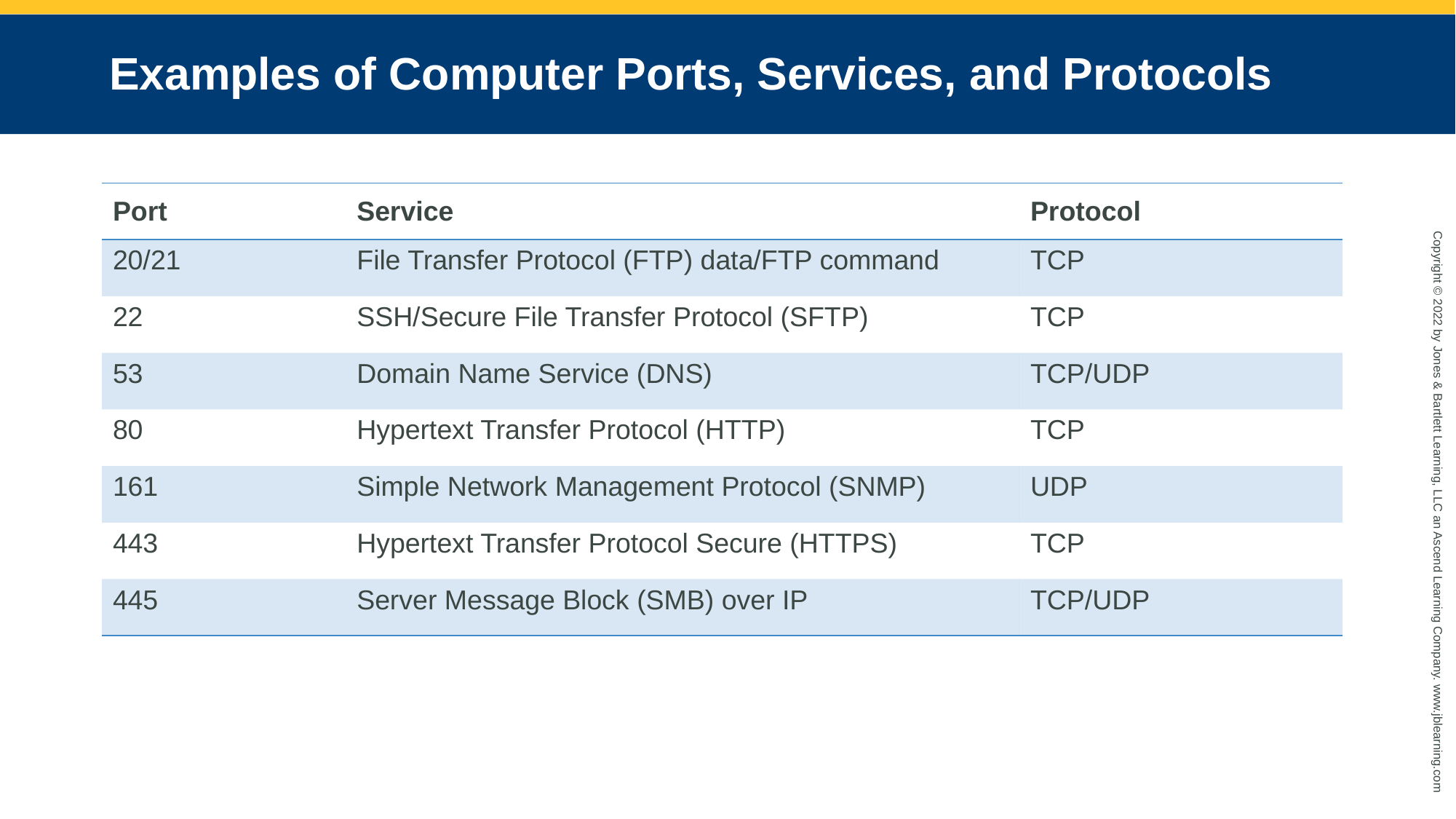

# Examples of Computer Ports, Services, and Protocols
| Port | Service | Protocol |
| --- | --- | --- |
| 20/21 | File Transfer Protocol (FTP) data/FTP command | TCP |
| 22 | SSH/Secure File Transfer Protocol (SFTP) | TCP |
| 53 | Domain Name Service (DNS) | TCP/UDP |
| 80 | Hypertext Transfer Protocol (HTTP) | TCP |
| 161 | Simple Network Management Protocol (SNMP) | UDP |
| 443 | Hypertext Transfer Protocol Secure (HTTPS) | TCP |
| 445 | Server Message Block (SMB) over IP | TCP/UDP |